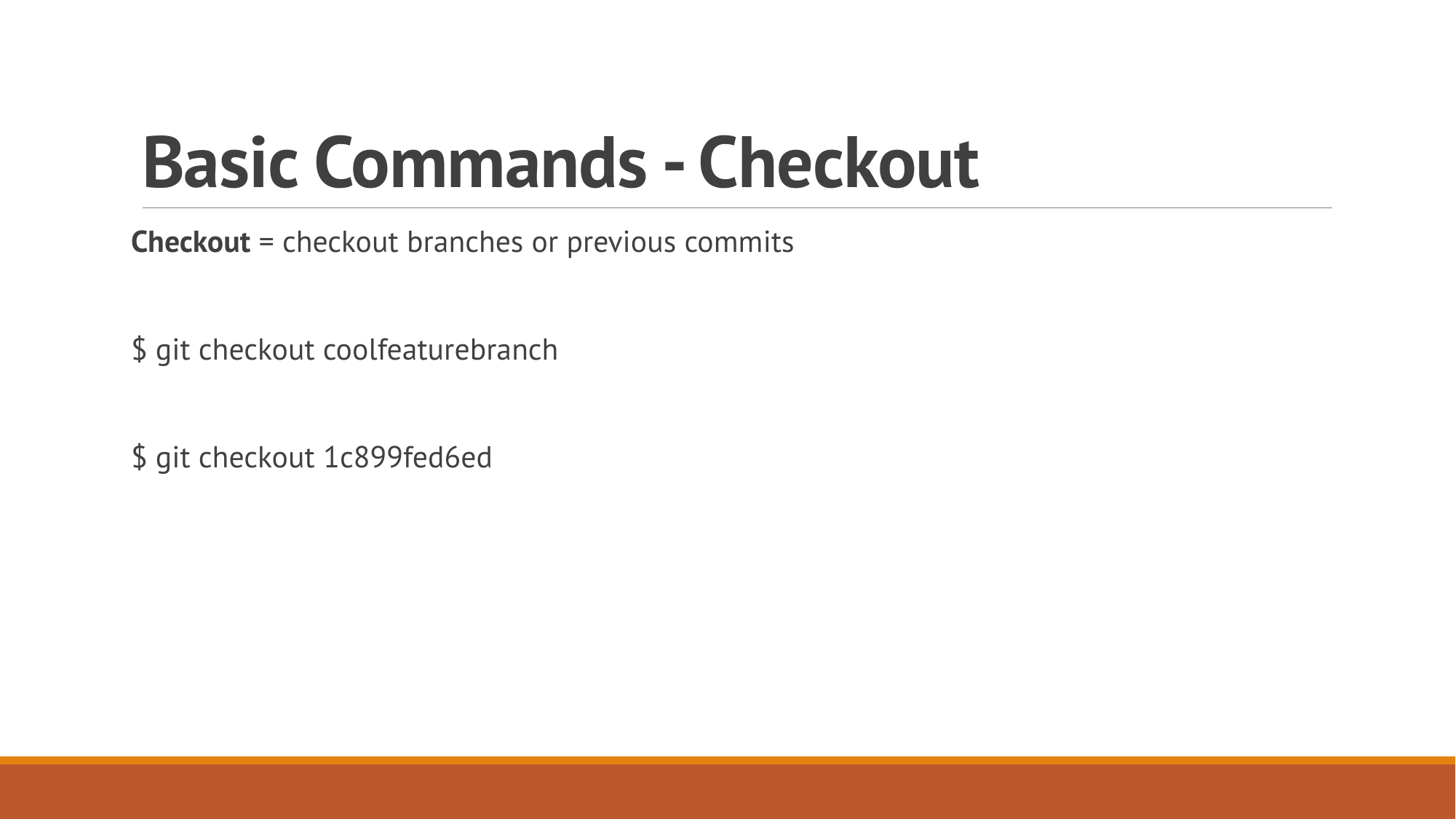

# Basic Commands - Checkout
Checkout = checkout branches or previous commits

$ git checkout coolfeaturebranch

$ git checkout 1c899fed6ed